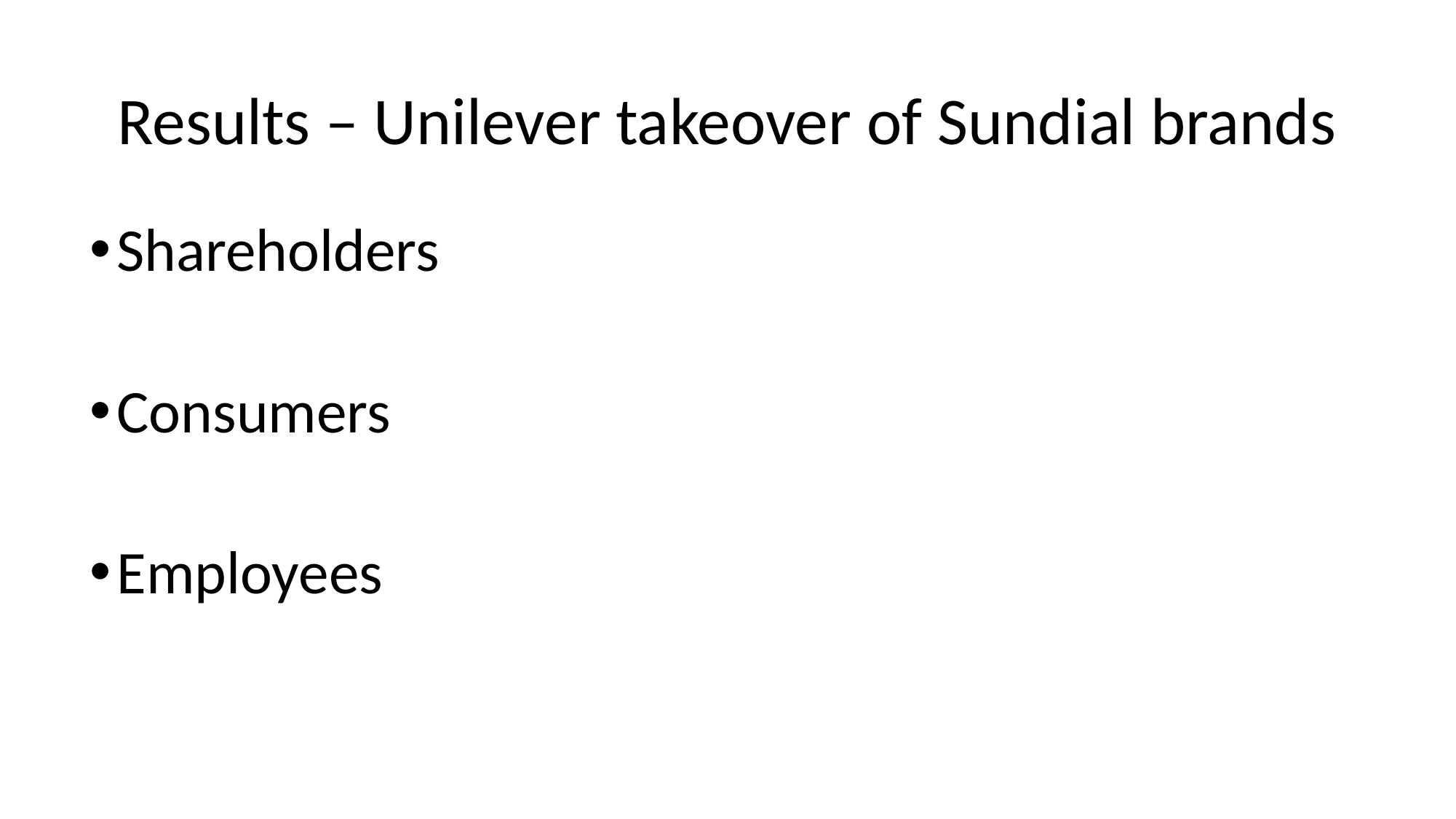

# Results – Unilever takeover of Sundial brands
Shareholders

Consumers

Employees